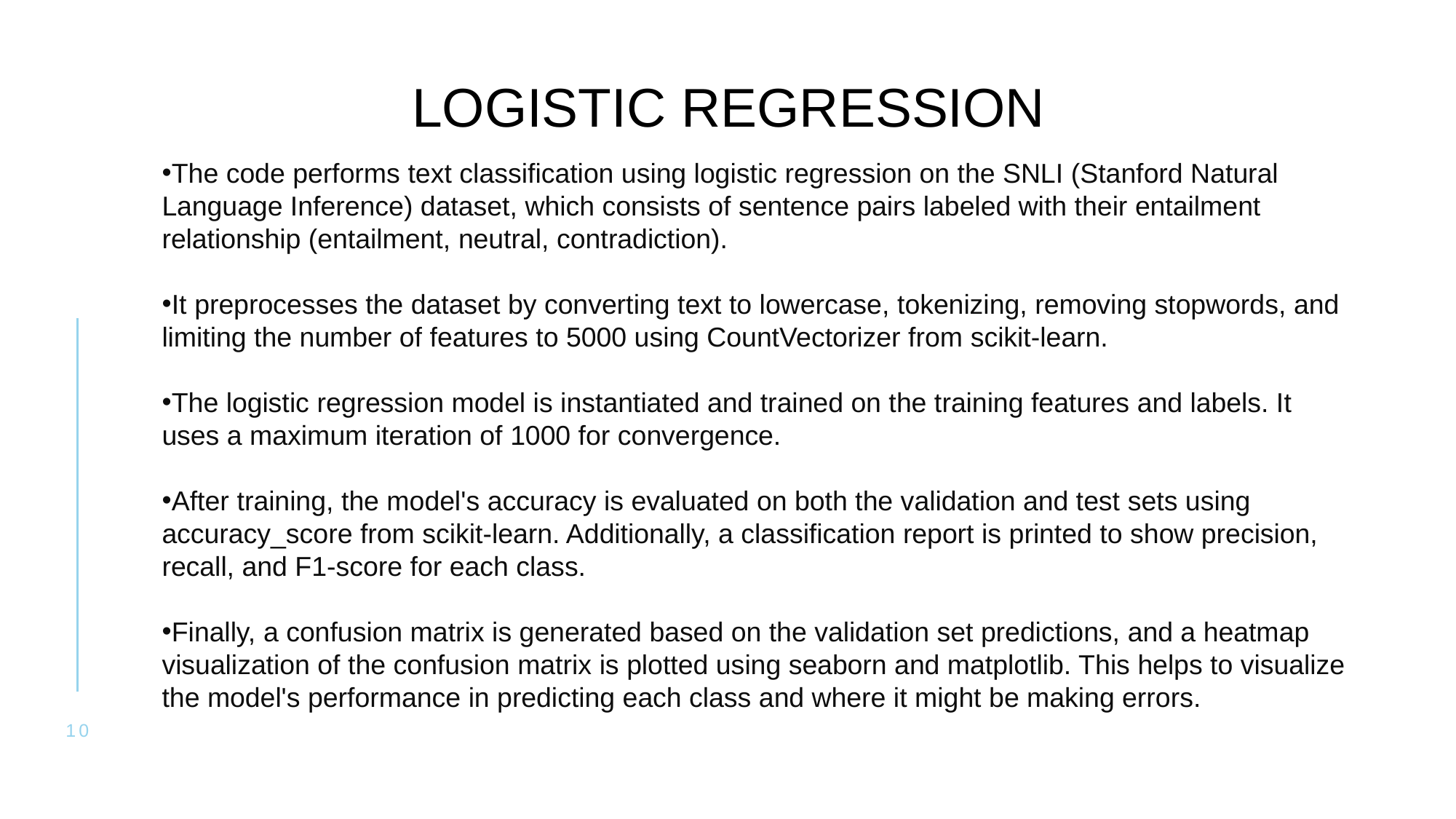

# LOGISTIC REGRESSION
The code performs text classification using logistic regression on the SNLI (Stanford Natural Language Inference) dataset, which consists of sentence pairs labeled with their entailment relationship (entailment, neutral, contradiction).

It preprocesses the dataset by converting text to lowercase, tokenizing, removing stopwords, and limiting the number of features to 5000 using CountVectorizer from scikit-learn.

The logistic regression model is instantiated and trained on the training features and labels. It uses a maximum iteration of 1000 for convergence.

After training, the model's accuracy is evaluated on both the validation and test sets using accuracy_score from scikit-learn. Additionally, a classification report is printed to show precision, recall, and F1-score for each class.

Finally, a confusion matrix is generated based on the validation set predictions, and a heatmap visualization of the confusion matrix is plotted using seaborn and matplotlib. This helps to visualize the model's performance in predicting each class and where it might be making errors.

10